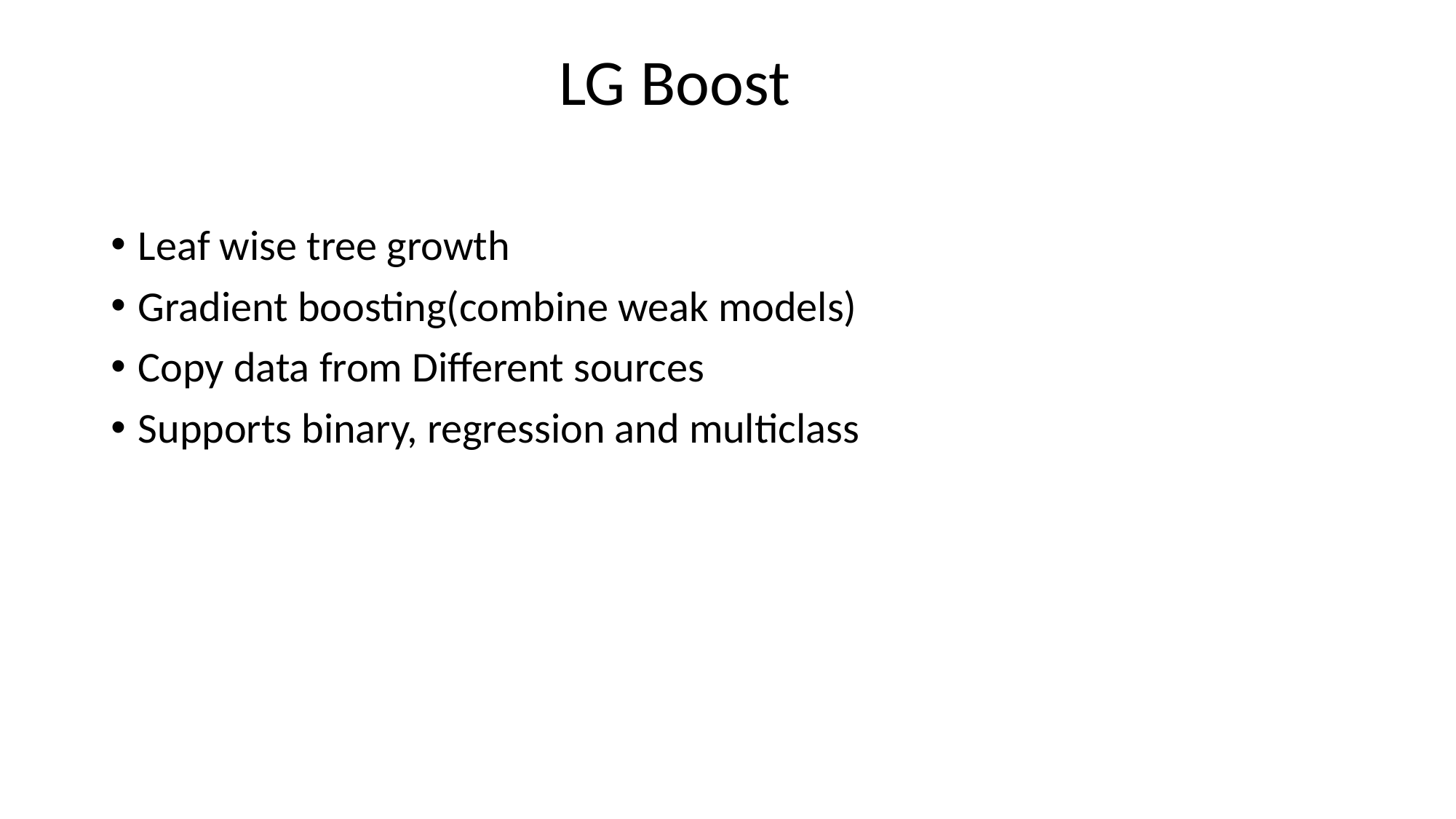

# LG Boost
Leaf wise tree growth
Gradient boosting(combine weak models)
Copy data from Different sources
Supports binary, regression and multiclass